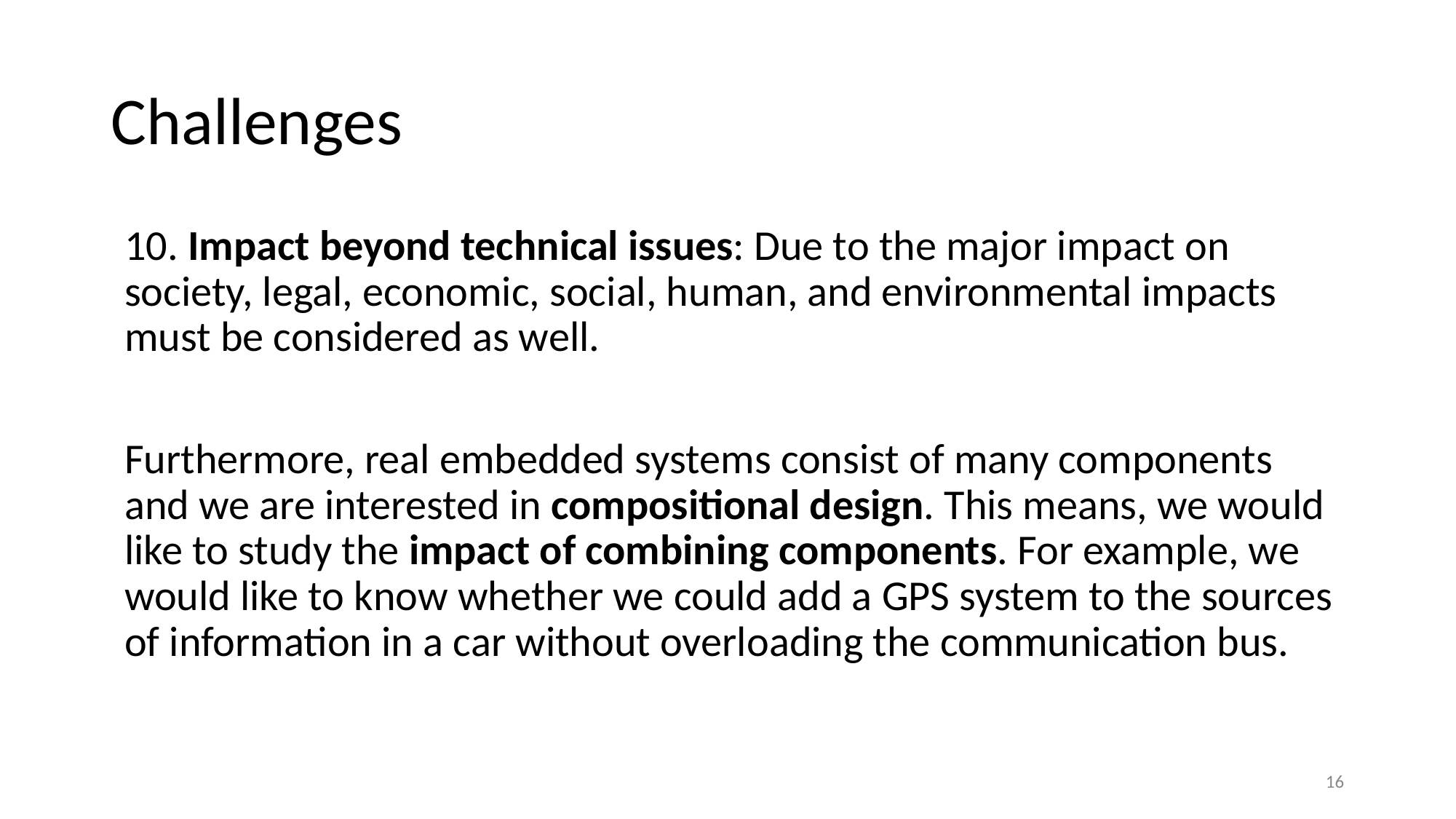

# Challenges
10. Impact beyond technical issues: Due to the major impact on society, legal, economic, social, human, and environmental impacts must be considered as well.

Furthermore, real embedded systems consist of many components and we are interested in compositional design. This means, we would like to study the impact of combining components. For example, we would like to know whether we could add a GPS system to the sources of information in a car without overloading the communication bus.
16